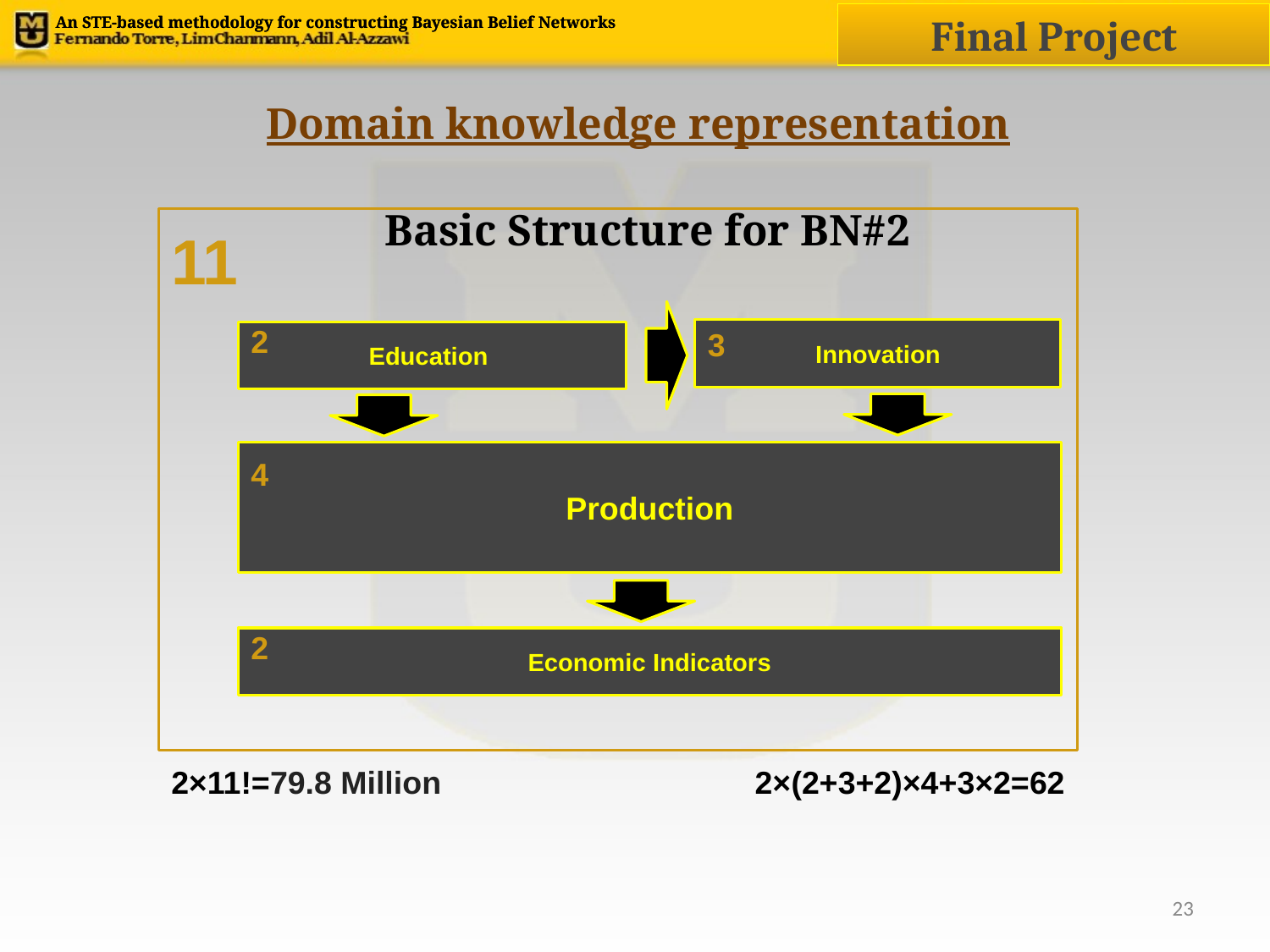

Final Project
An STE-based methodology for constructing Bayesian Belief Networks
# Domain knowledge representation
Basic Structure for BN#2
11
2
3
Innovation
Education

Production
4

2
Economic Indicators
2×11!=79.8 Million
2×(2+3+2)×4+3×2=62
23